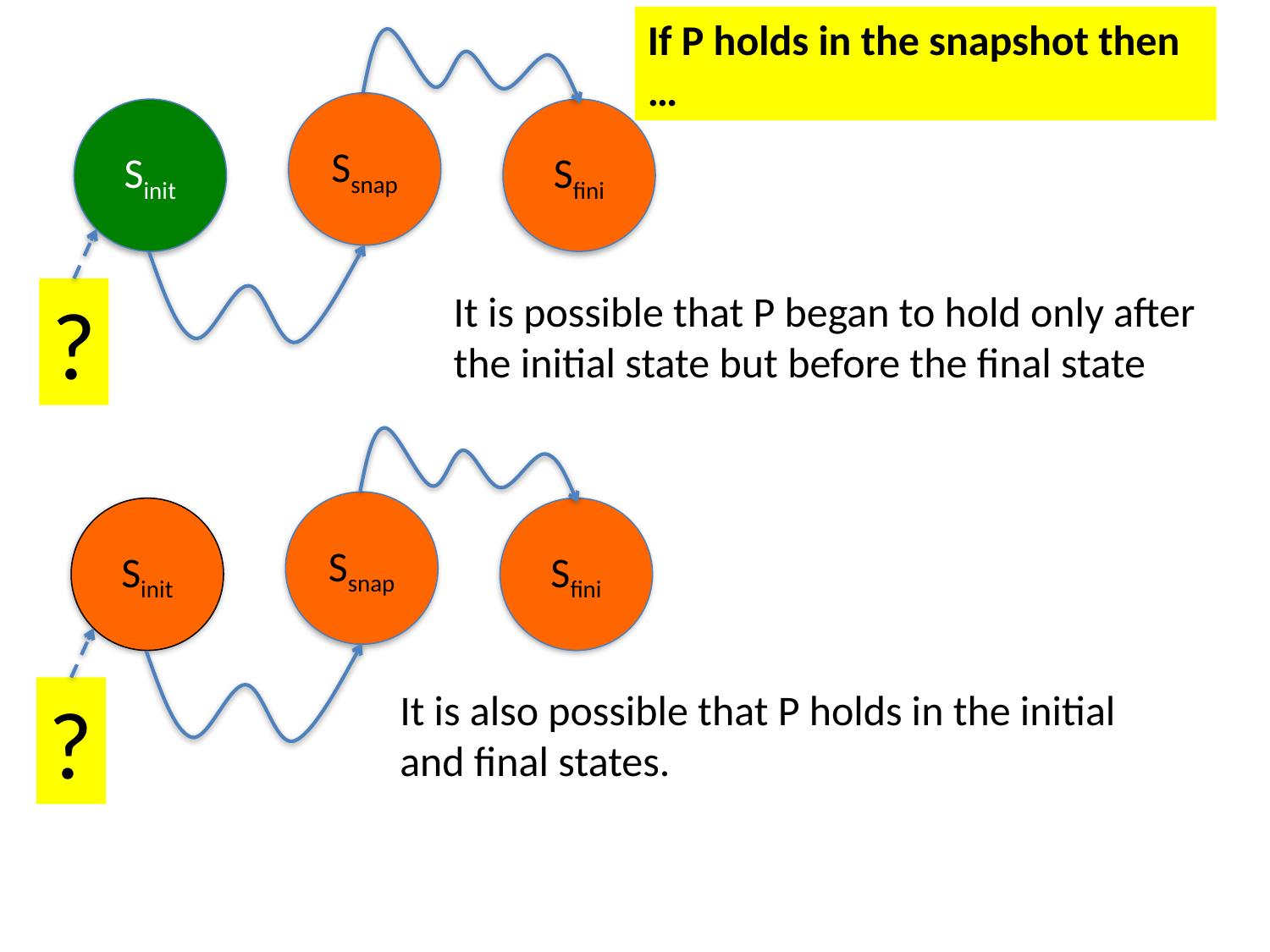

If P holds in the snapshot then …

Ssnap
Sinit
Sfini

?
It is possible that P began to hold only after the initial state but before the final state

Ssnap
Sinit
Sfini

?
It is also possible that P holds in the initial and final states.